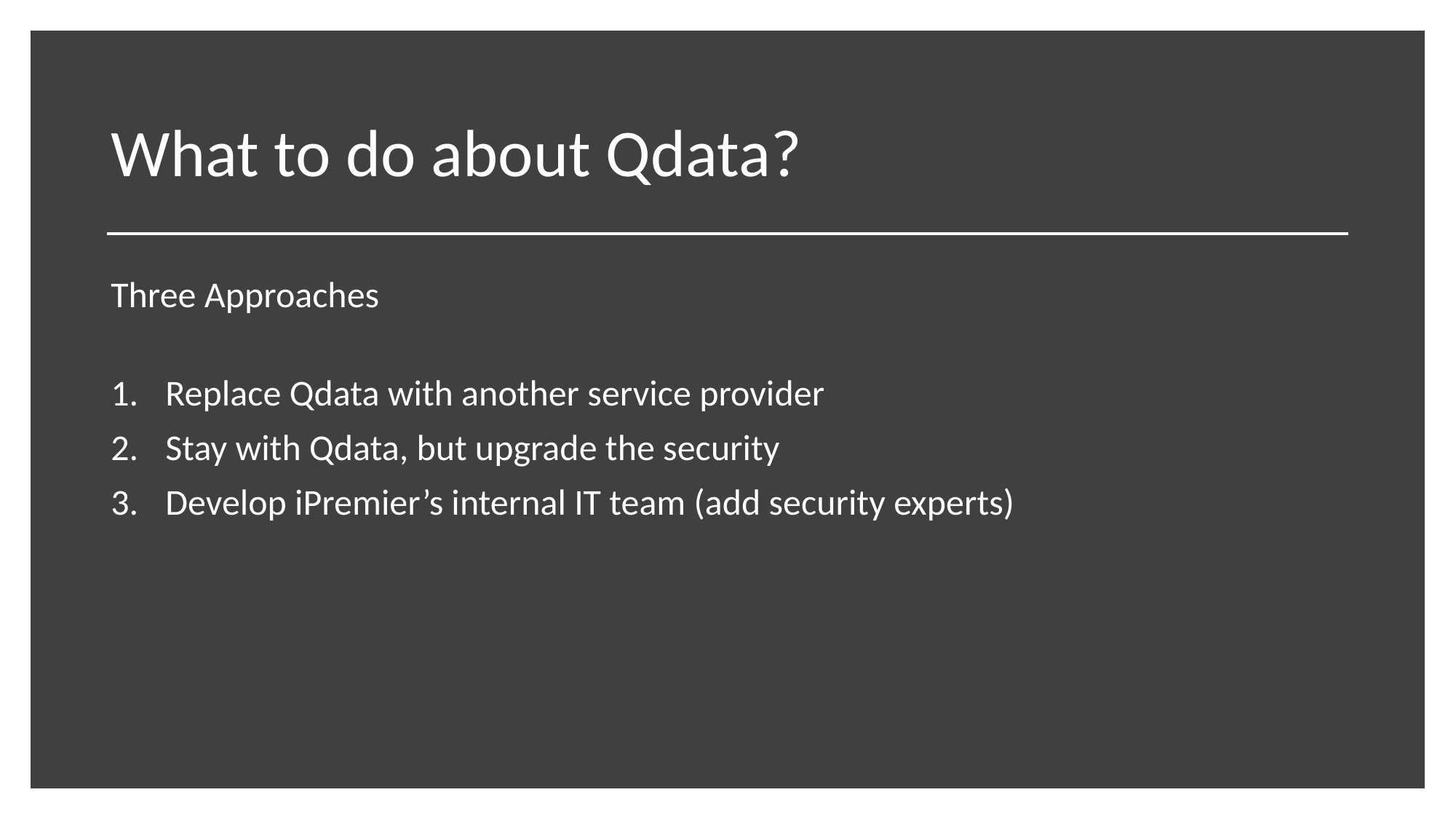

# What to do about Qdata?
Three Approaches
Replace Qdata with another service provider
Stay with Qdata, but upgrade the security
Develop iPremier’s internal IT team (add security experts)